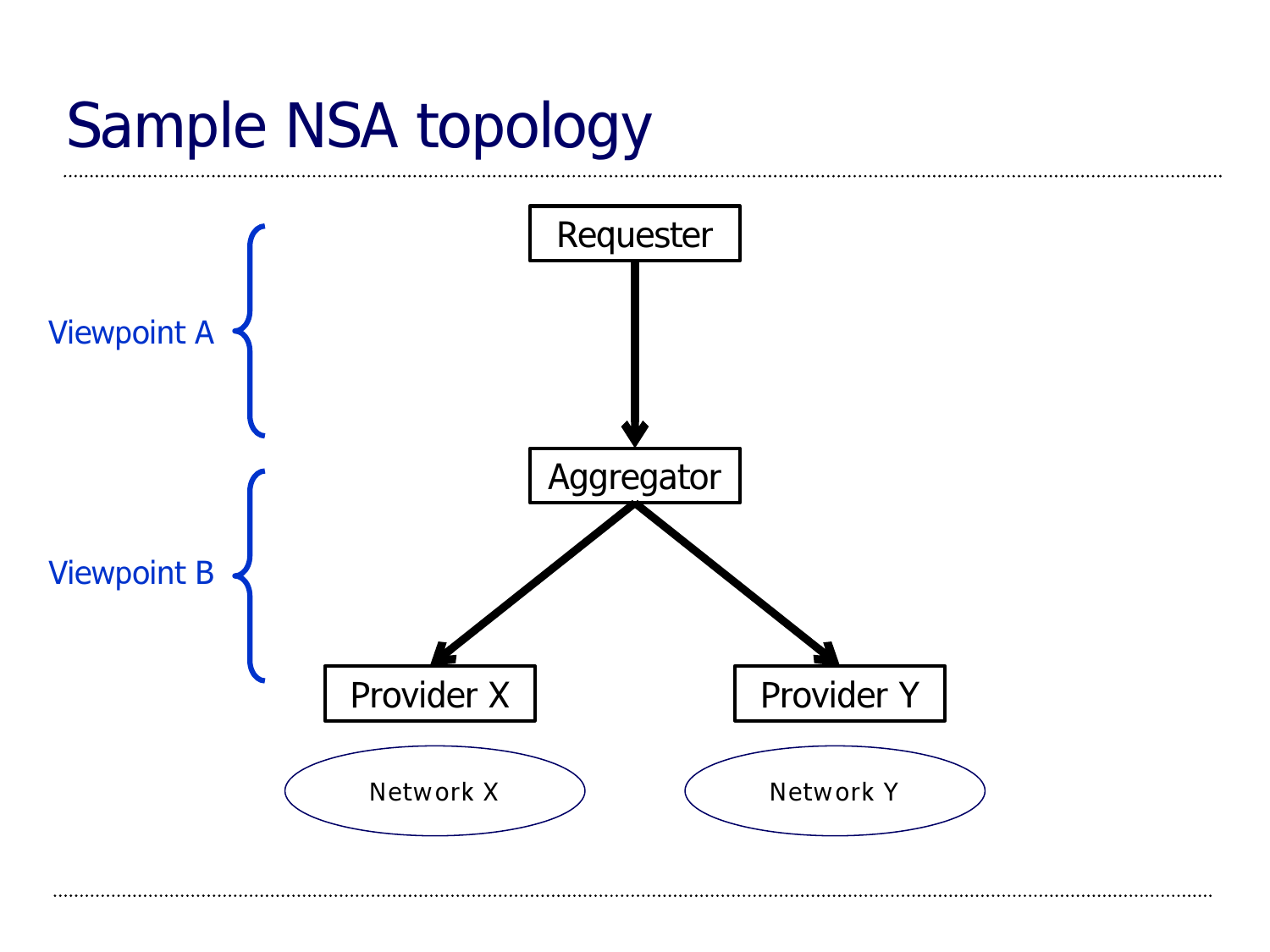

# Sample NSA topology
Requester

Viewpoint A
Aggregator

Viewpoint B
Provider X
Provider Y
Network X
Network Y